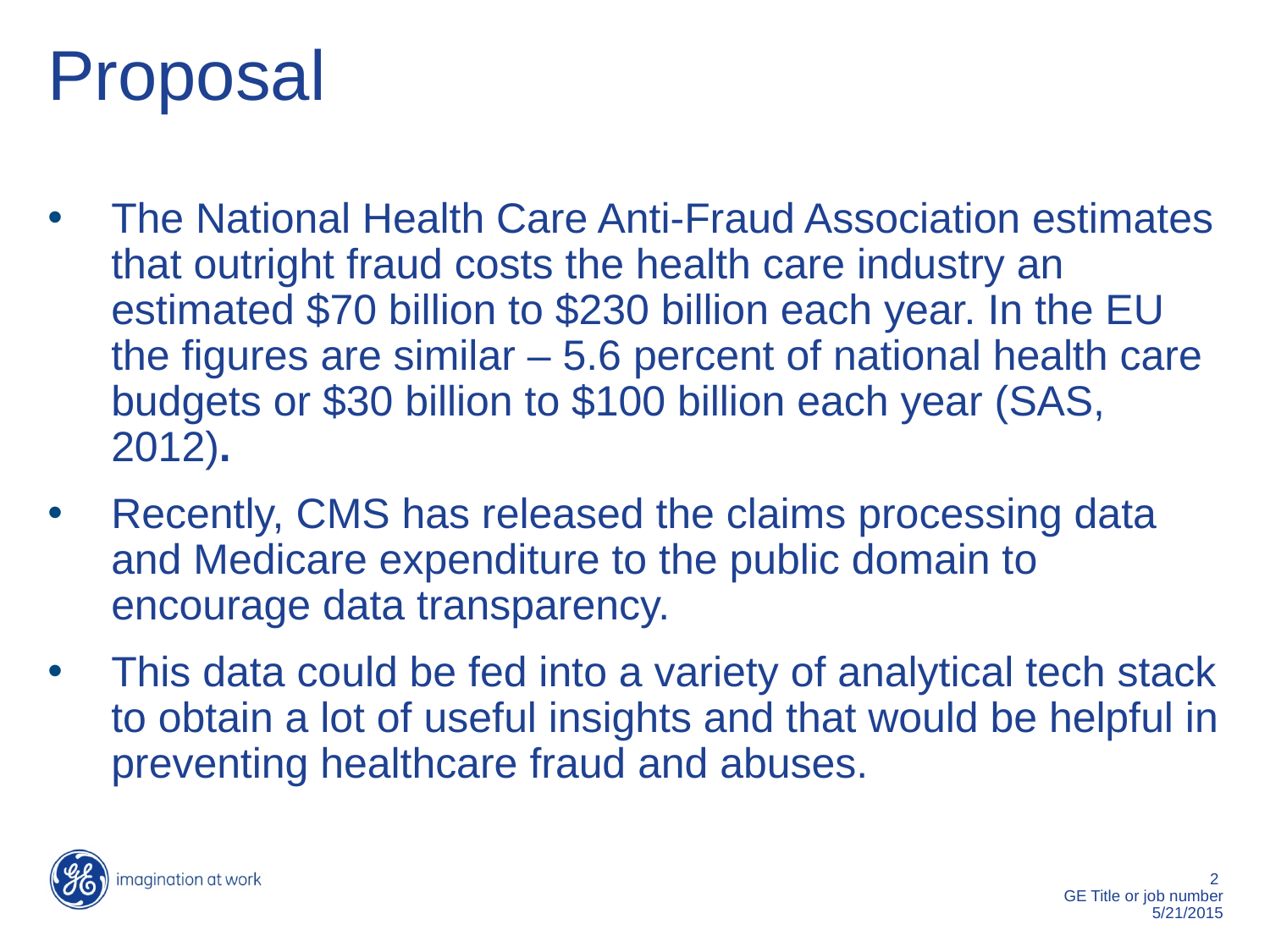

# Proposal
The National Health Care Anti-Fraud Association estimates that outright fraud costs the health care industry an estimated $70 billion to $230 billion each year. In the EU the figures are similar – 5.6 percent of national health care budgets or $30 billion to $100 billion each year (SAS, 2012).
Recently, CMS has released the claims processing data and Medicare expenditure to the public domain to encourage data transparency.
This data could be fed into a variety of analytical tech stack to obtain a lot of useful insights and that would be helpful in preventing healthcare fraud and abuses.